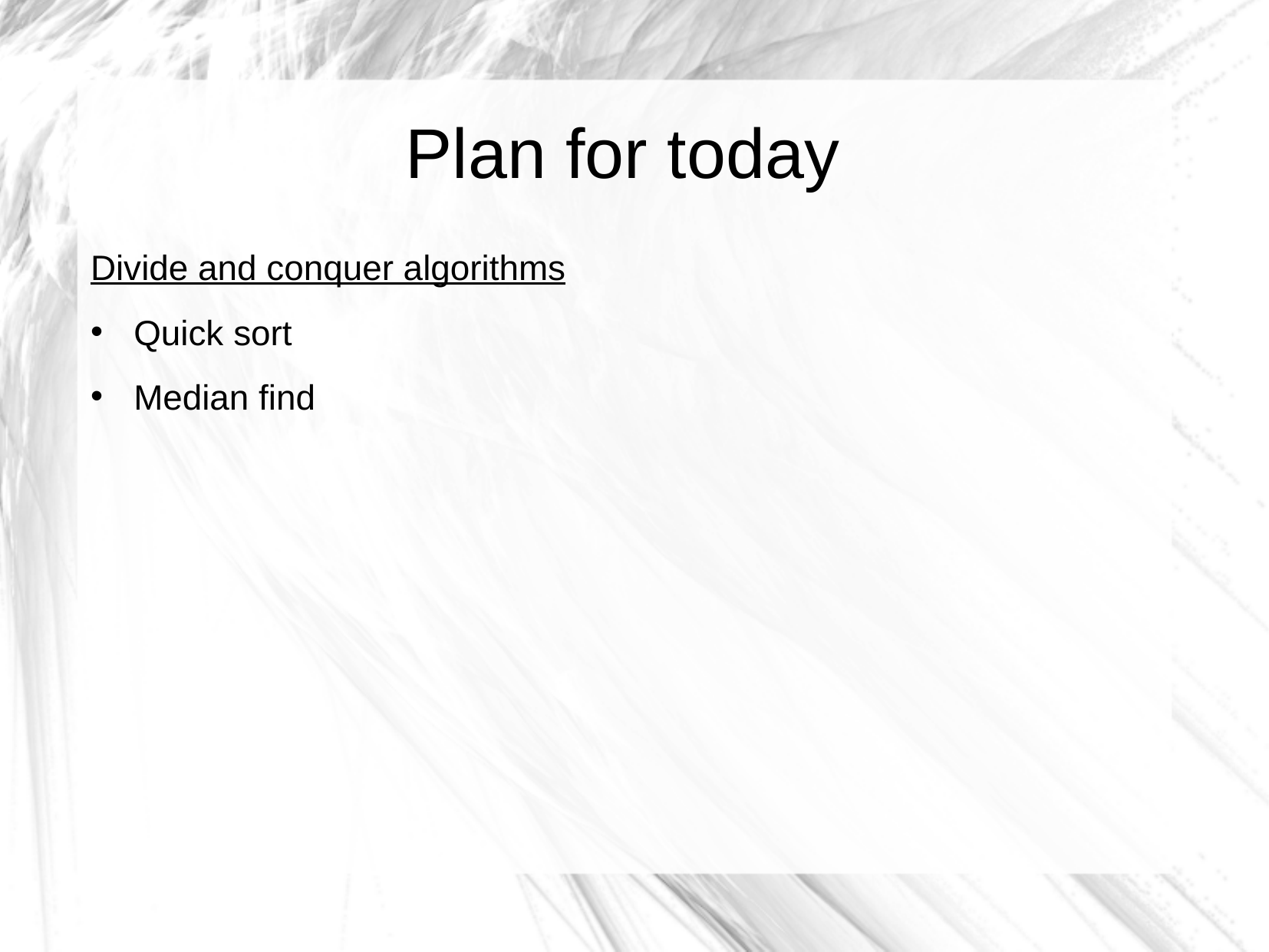

Plan for today
Divide and conquer algorithms
Quick sort
Median find